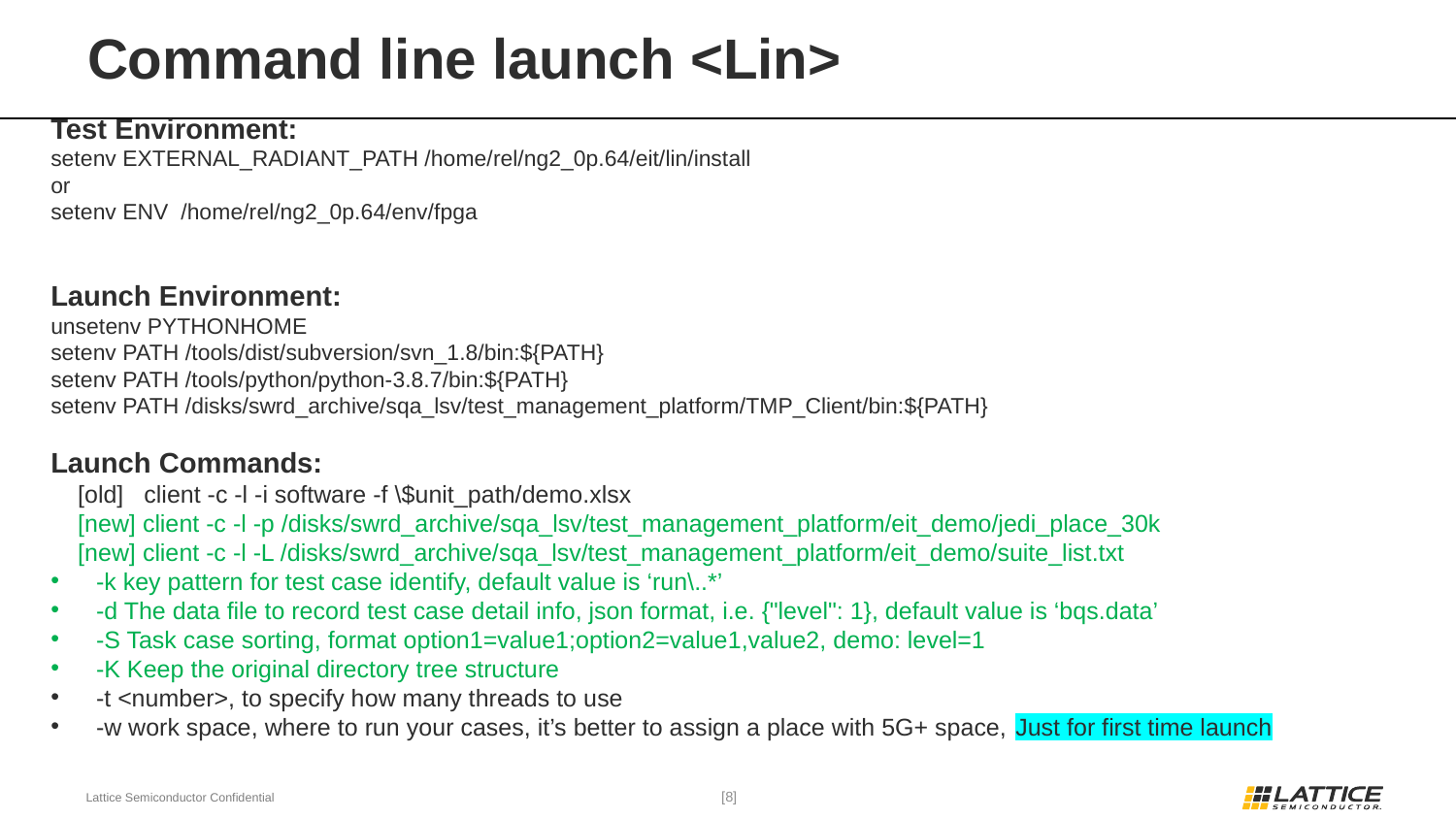

# Command line launch <Lin>
Test Environment:
setenv EXTERNAL_RADIANT_PATH /home/rel/ng2_0p.64/eit/lin/install
or
setenv ENV  /home/rel/ng2_0p.64/env/fpga

Launch Environment:
unsetenv PYTHONHOME
setenv PATH /tools/dist/subversion/svn_1.8/bin:${PATH}
setenv PATH /tools/python/python-3.8.7/bin:${PATH}
setenv PATH /disks/swrd_archive/sqa_lsv/test_management_platform/TMP_Client/bin:${PATH}

Launch Commands:
    [old]   client -c -l -i software -f \$unit_path/demo.xlsx
    [new] client -c -l -p /disks/swrd_archive/sqa_lsv/test_management_platform/eit_demo/jedi_place_30k
    [new] client -c -l -L /disks/swrd_archive/sqa_lsv/test_management_platform/eit_demo/suite_list.txt
-k key pattern for test case identify, default value is ‘run\..*’
-d The data file to record test case detail info, json format, i.e. {"level": 1}, default value is ‘bqs.data’
-S Task case sorting, format option1=value1;option2=value1,value2, demo: level=1
-K Keep the original directory tree structure
-t <number>, to specify how many threads to use
-w work space, where to run your cases, it’s better to assign a place with 5G+ space, Just for first time launch